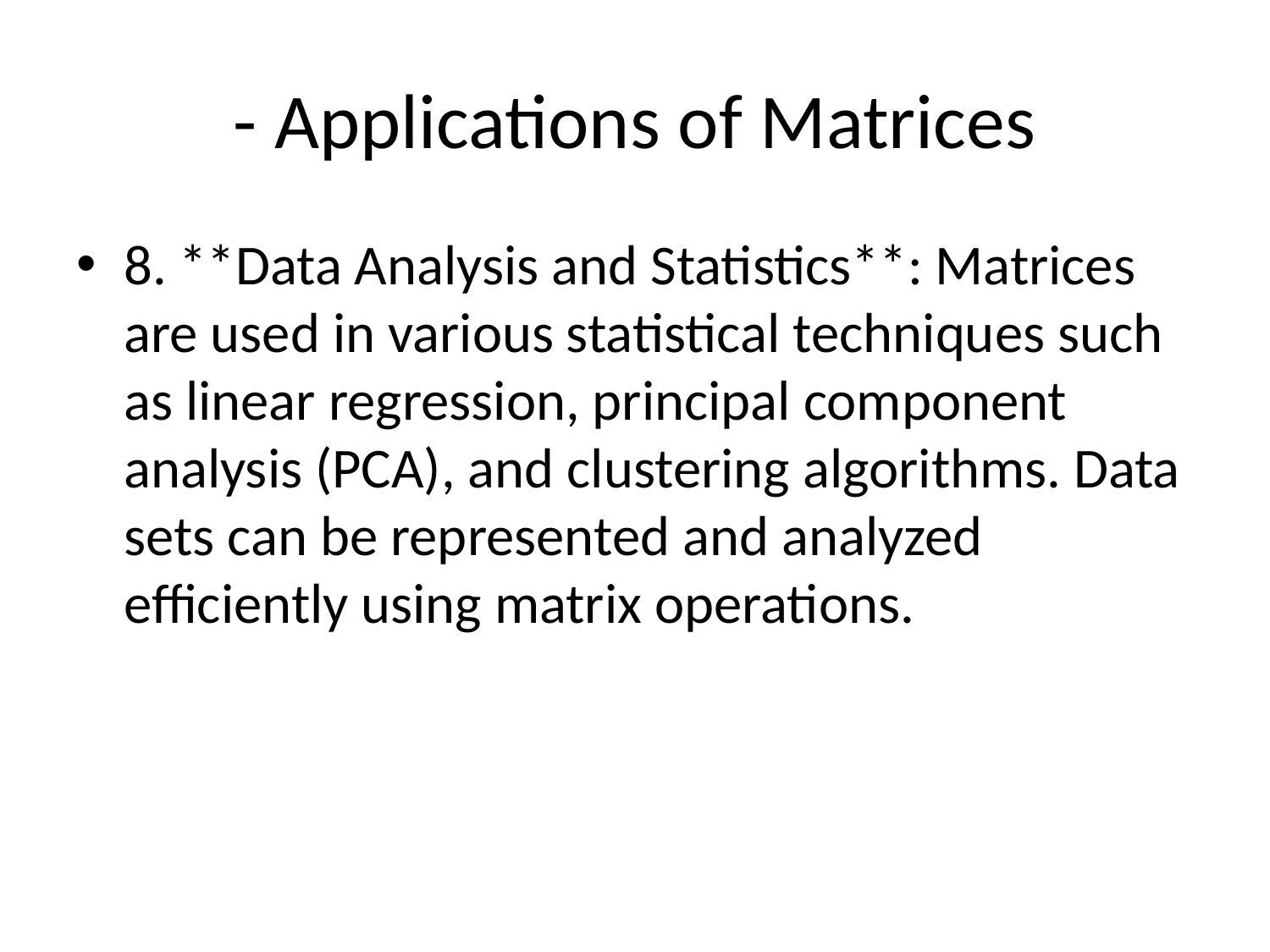

# - Applications of Matrices
8. **Data Analysis and Statistics**: Matrices are used in various statistical techniques such as linear regression, principal component analysis (PCA), and clustering algorithms. Data sets can be represented and analyzed efficiently using matrix operations.